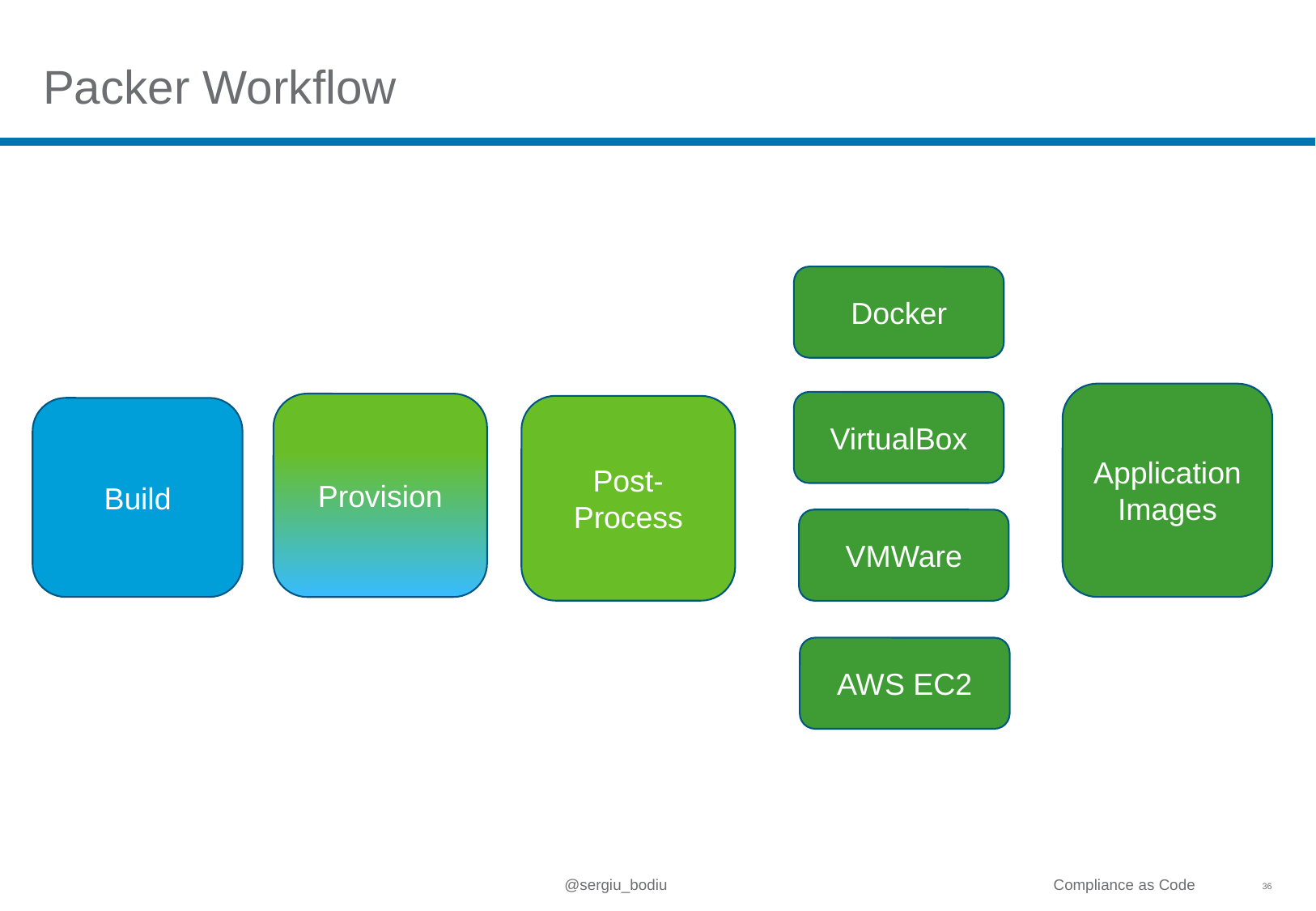

# Packer Workflow
Docker
Application
Images
VirtualBox
Provision
Post-Process
Build
VMWare
AWS EC2